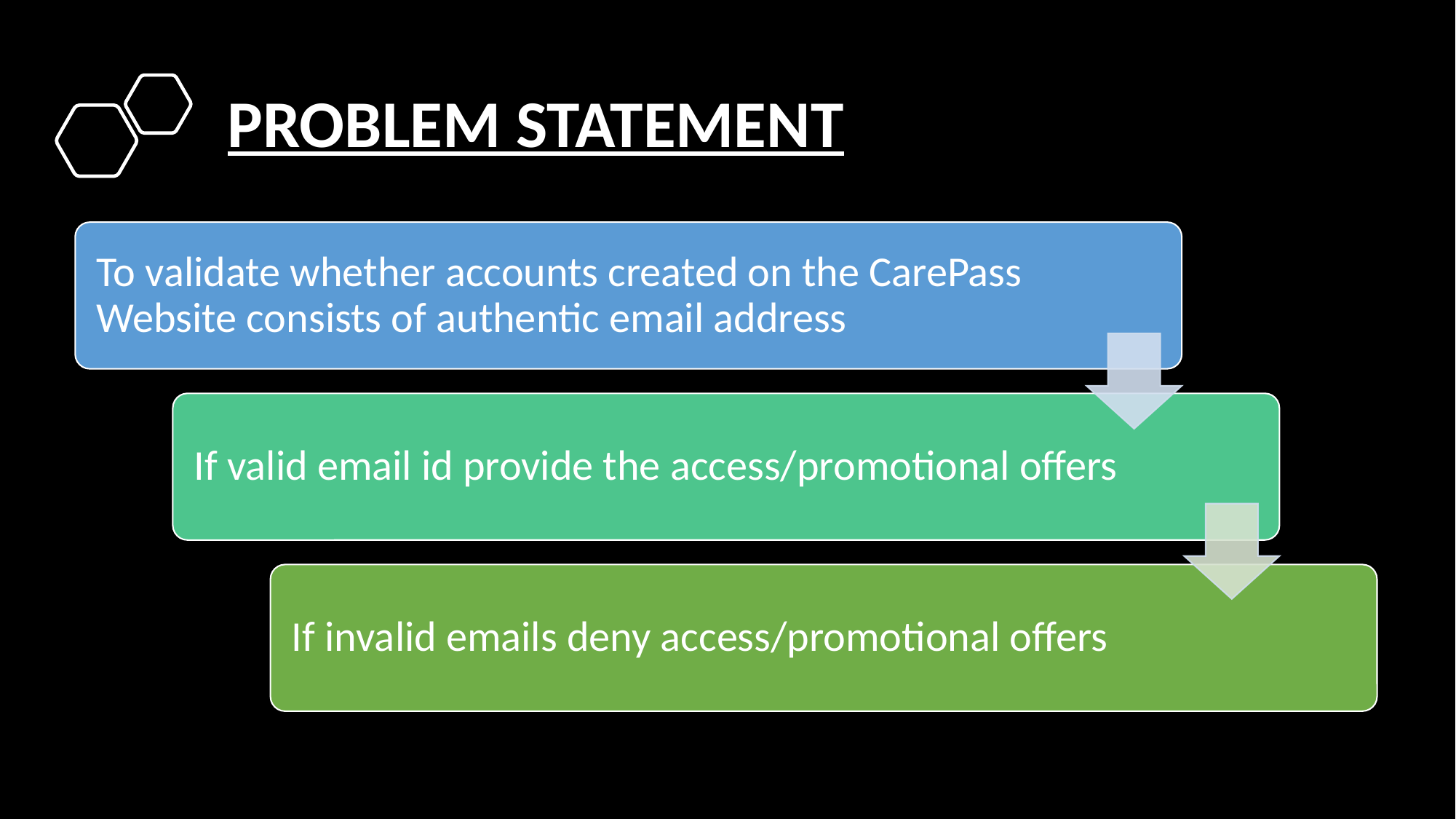

# PROBLEM STATEMENT

To validate whether accounts created on the CarePass Website consists of authentic email address
If valid email id provide the access/promotional offers
If invalid emails deny access/promotional offers